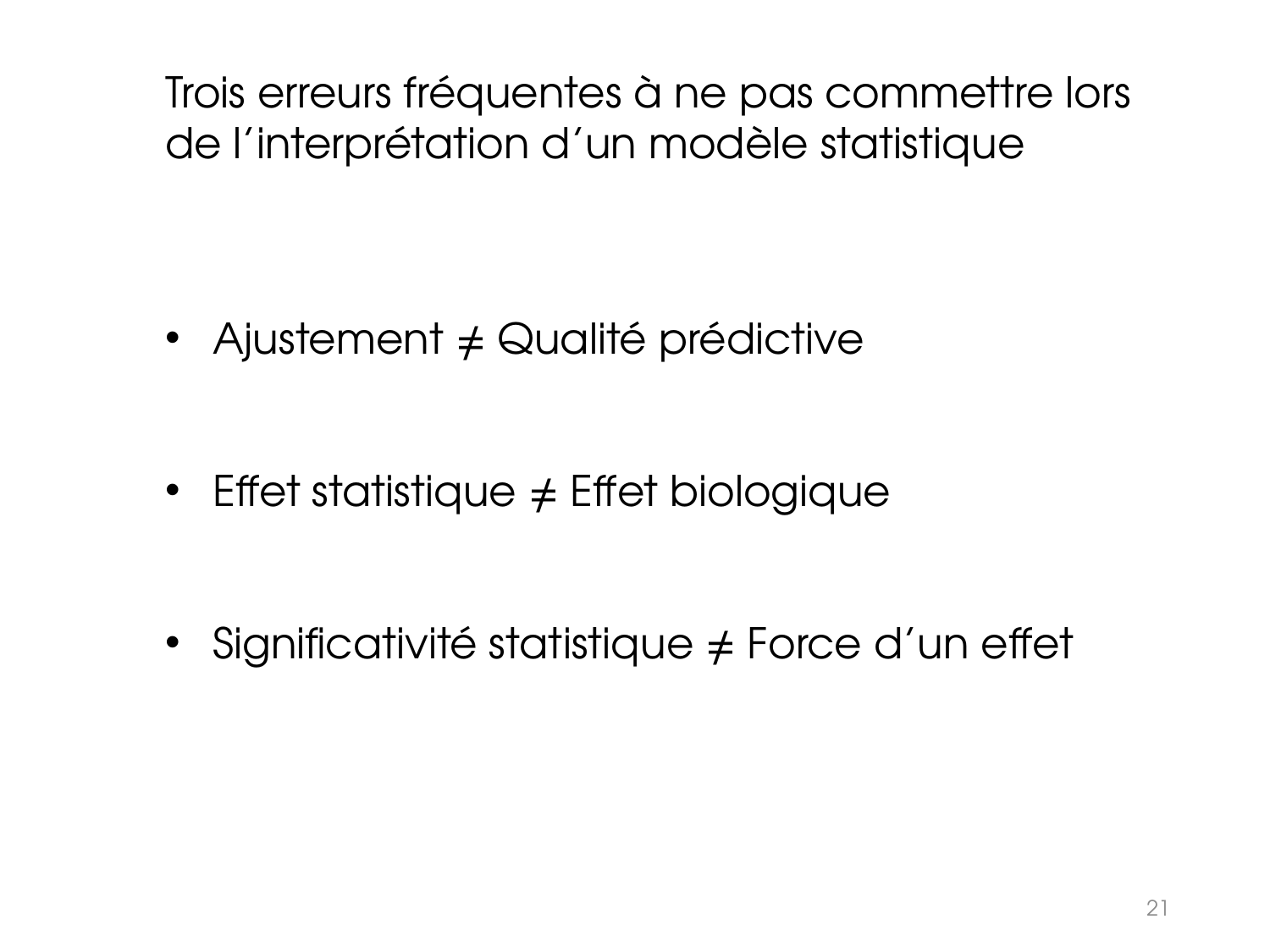

Trois erreurs fréquentes à ne pas commettre lors de l’interprétation d’un modèle statistique
Ajustement ≠ Qualité prédictive

Effet statistique ≠ Effet biologique

Significativité statistique ≠ Force d’un effet
21